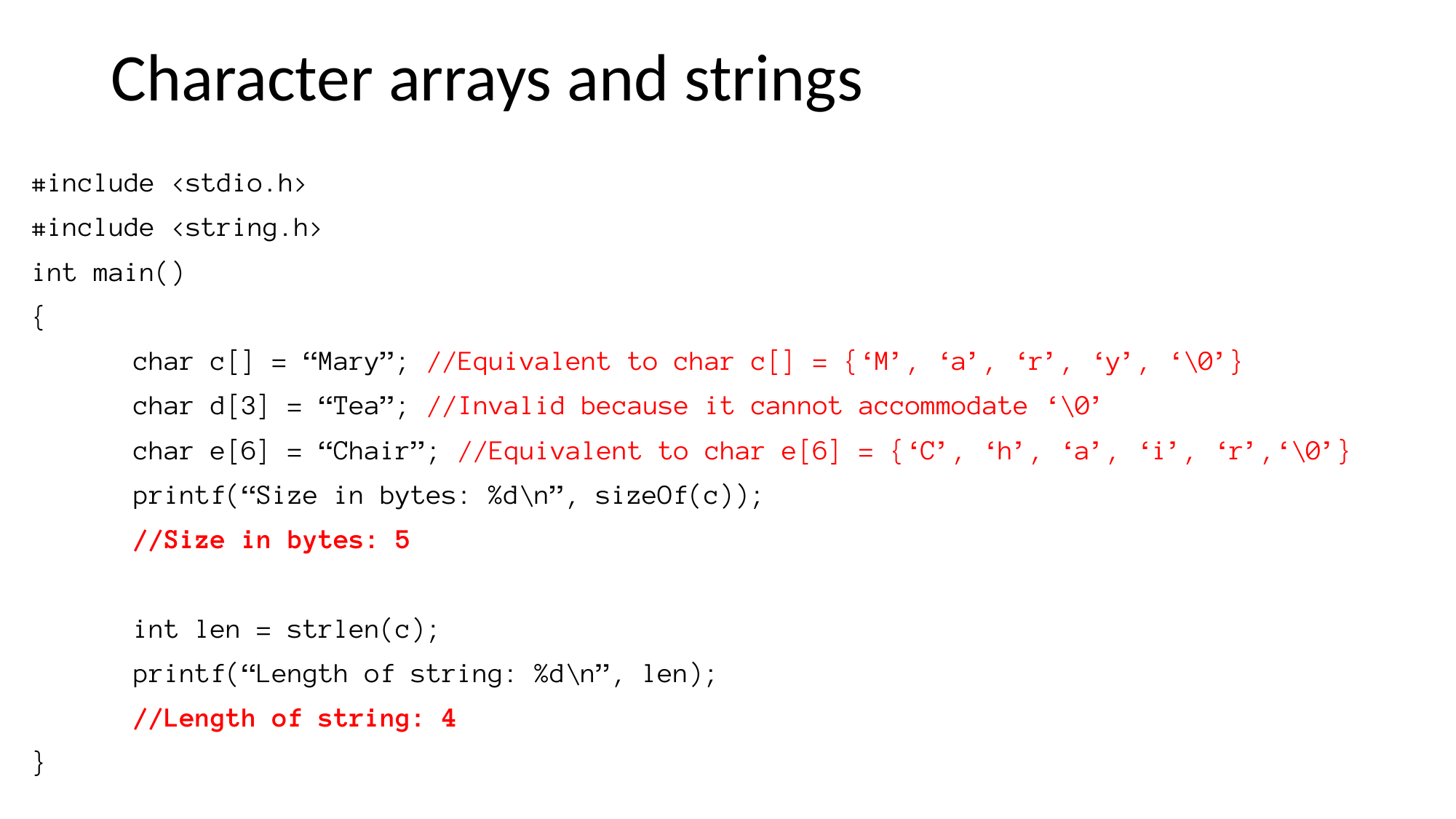

# Character arrays and strings
#include <stdio.h>
#include <string.h>
int main()
{
	char c[] = “Mary”; //Equivalent to char c[] = {‘M’, ‘a’, ‘r’, ‘y’, ‘\0’}
	char d[3] = “Tea”; //Invalid because it cannot accommodate ‘\0’
	char e[6] = “Chair”; //Equivalent to char e[6] = {‘C’, ‘h’, ‘a’, ‘i’, ‘r’,‘\0’}
	printf(“Size in bytes: %d\n”, sizeOf(c));
	//Size in bytes: 5

	int len = strlen(c);
	printf(“Length of string: %d\n”, len);
	//Length of string: 4
}